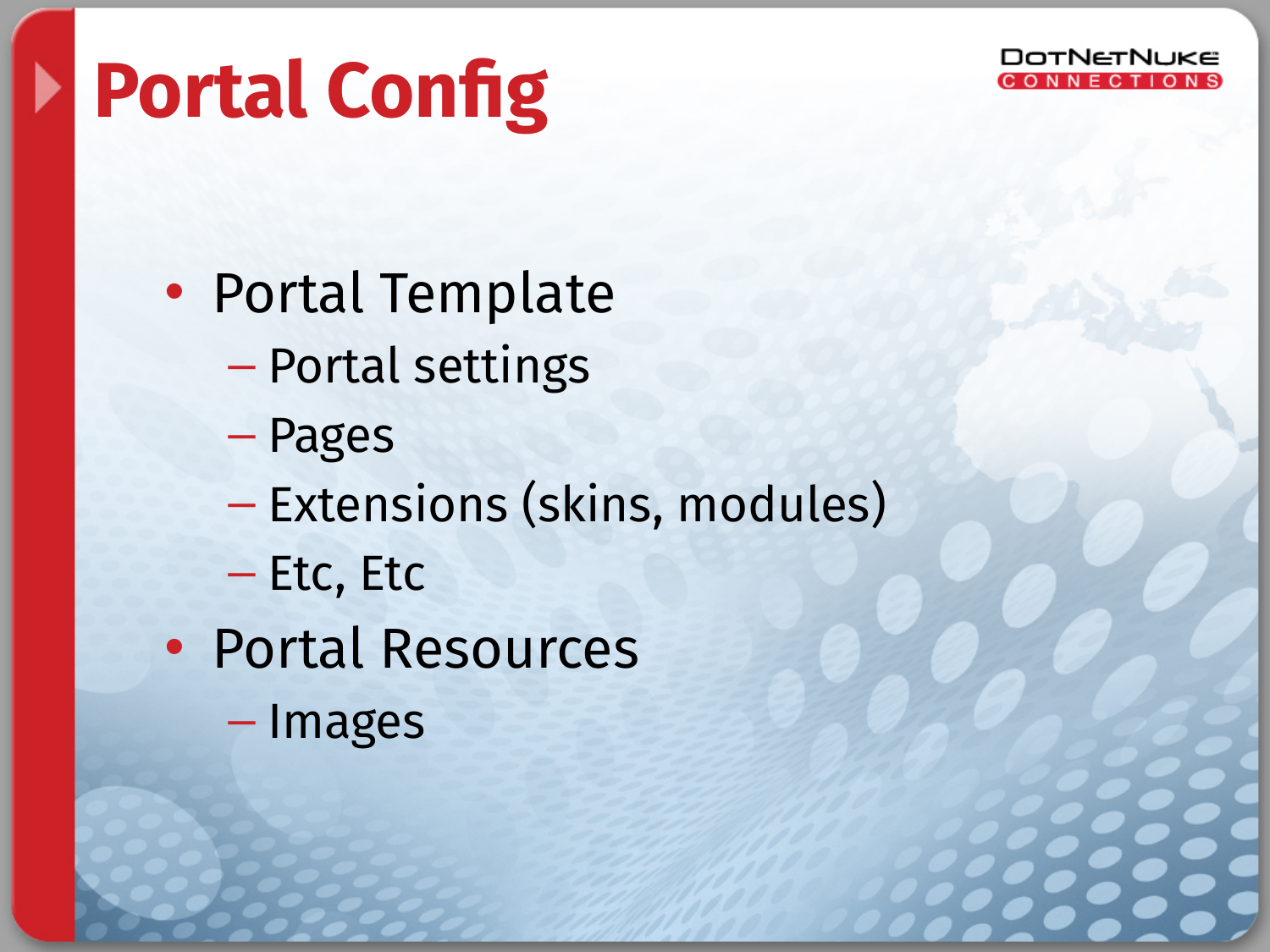

# Portal Config
Portal Template
Portal settings
Pages
Extensions (skins, modules)
Etc, Etc
Portal Resources
Images